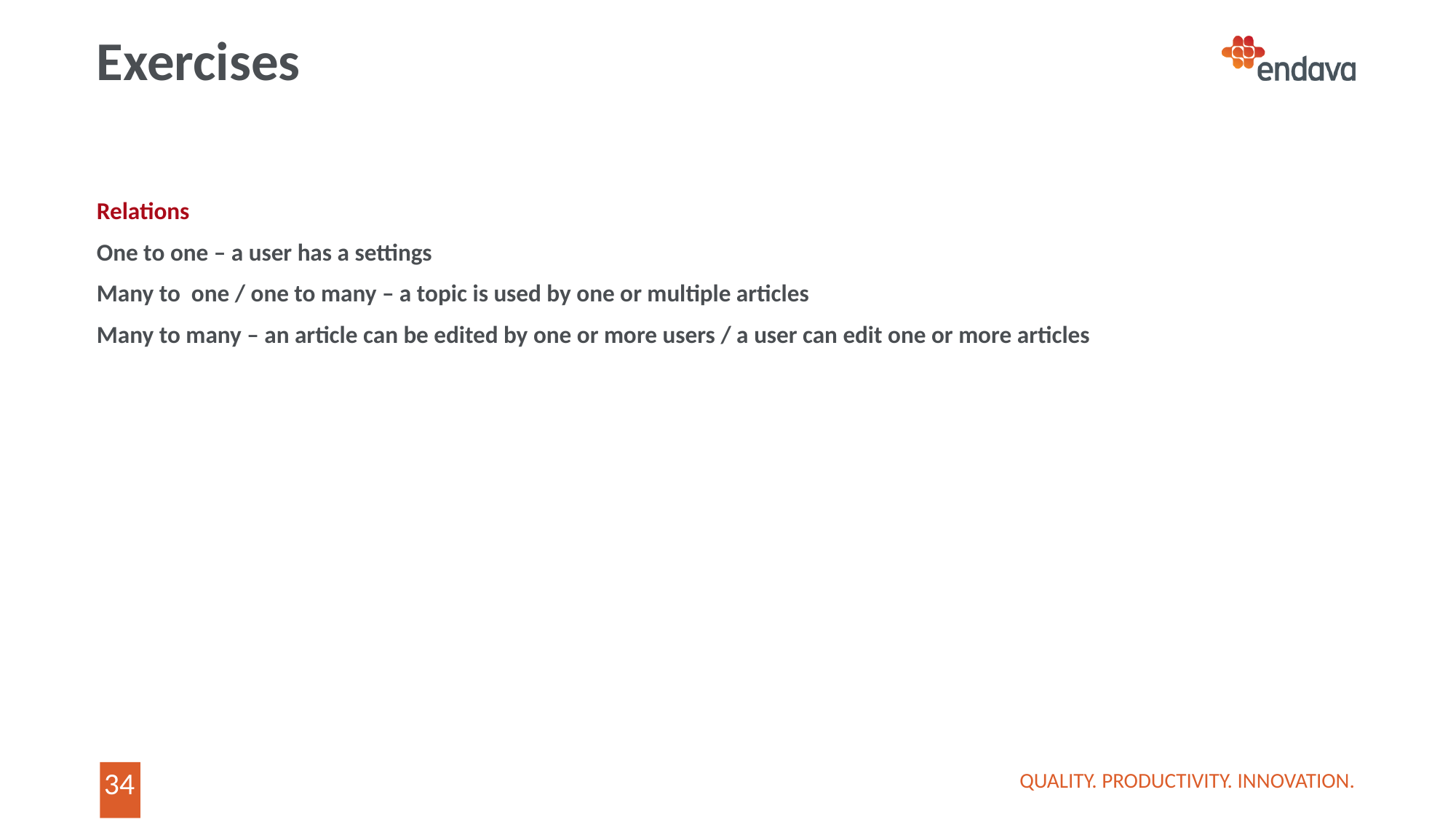

# Exercises
Relations
One to one – a user has a settings
Many to  one / one to many – a topic is used by one or multiple articles
Many to many – an article can be edited by one or more users / a user can edit one or more articles
QUALITY. PRODUCTIVITY. INNOVATION.